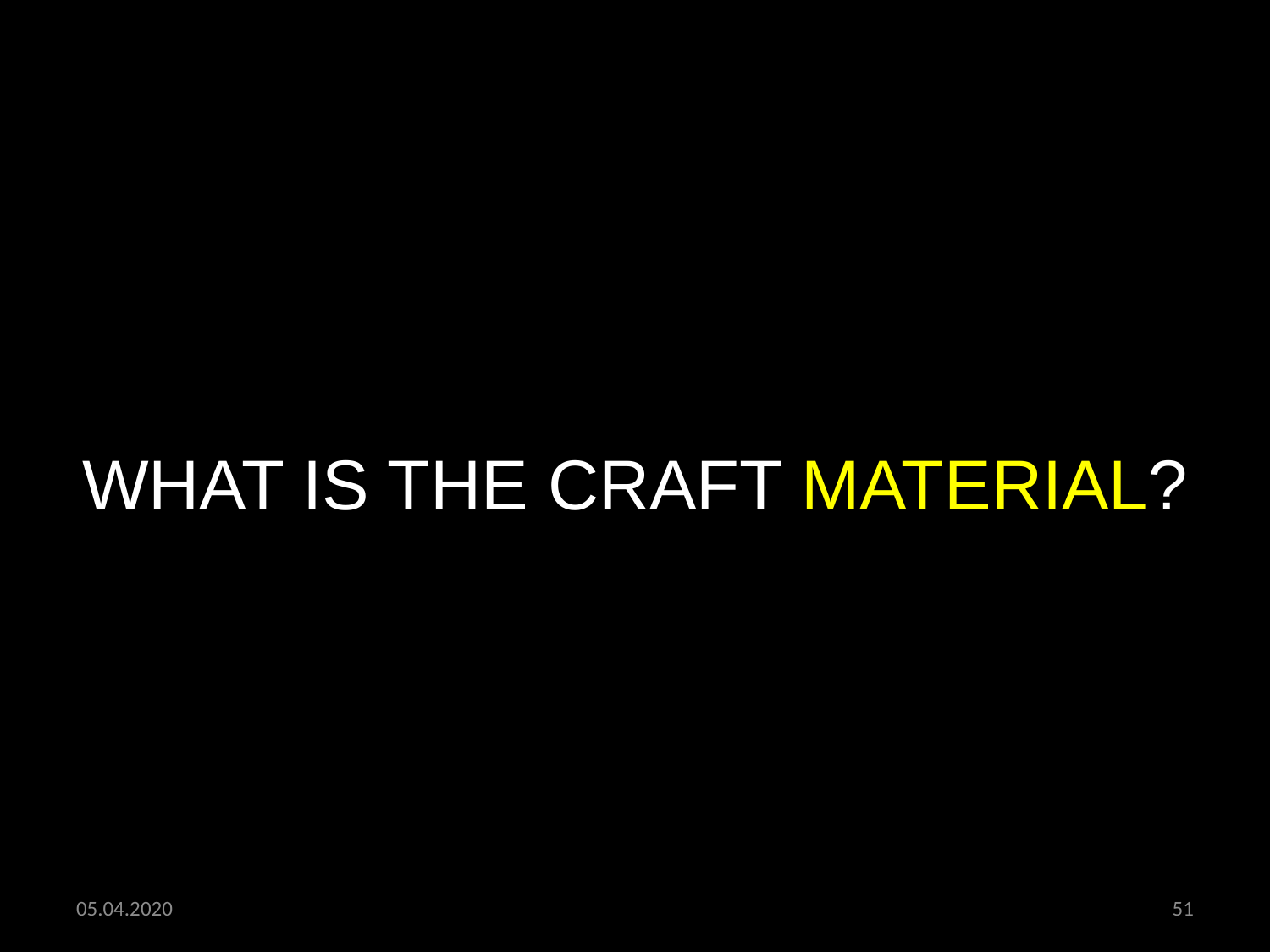

WHAT IS THE CRAFT MATERIAL?
05.04.2020
51